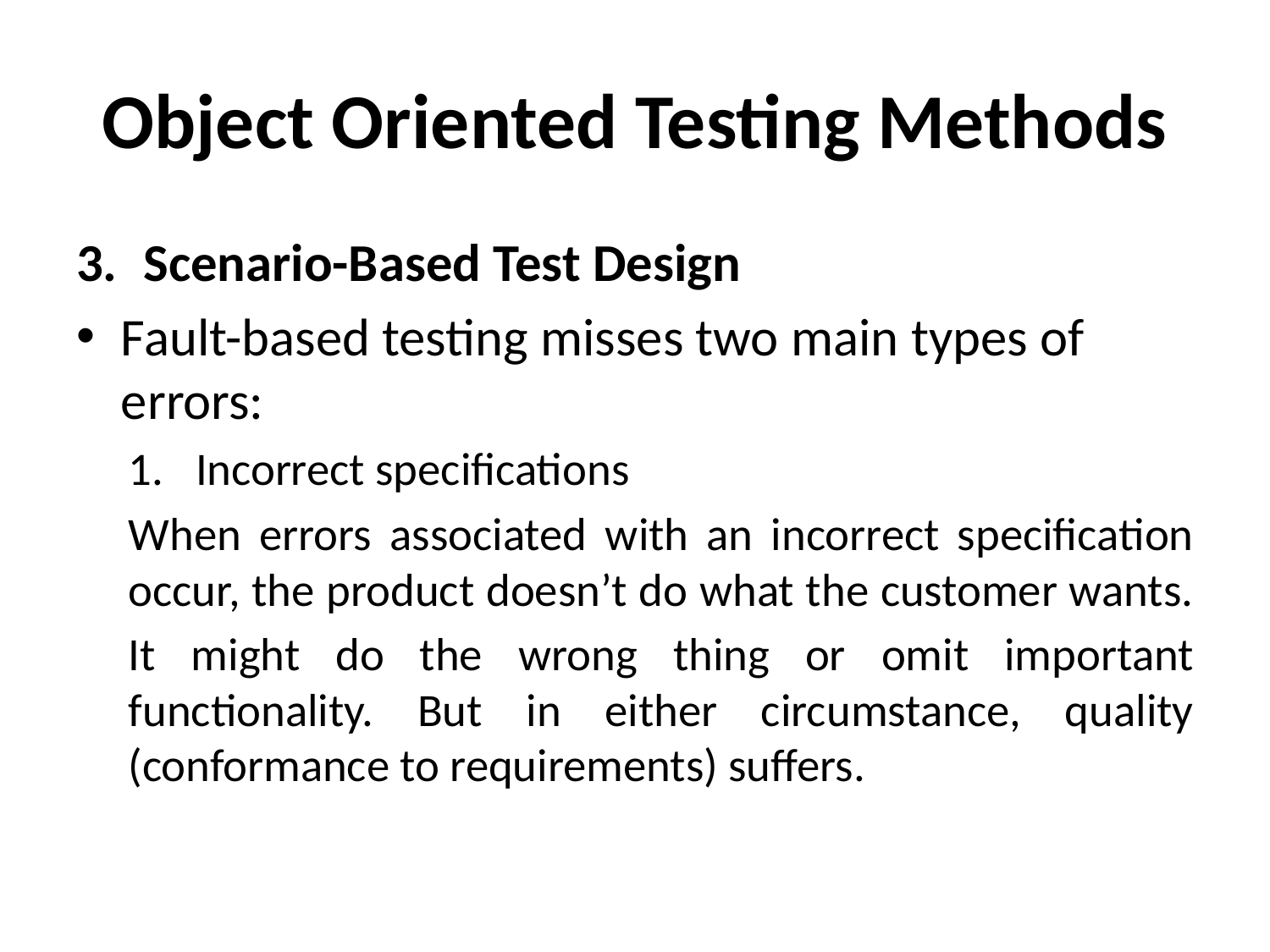

# Object Oriented Testing Methods
Scenario-Based Test Design
Fault-based testing misses two main types of errors:
Incorrect specifications
When errors associated with an incorrect specification occur, the product doesn’t do what the customer wants.
It might do the wrong thing or omit important functionality. But in either circumstance, quality (conformance to requirements) suffers.